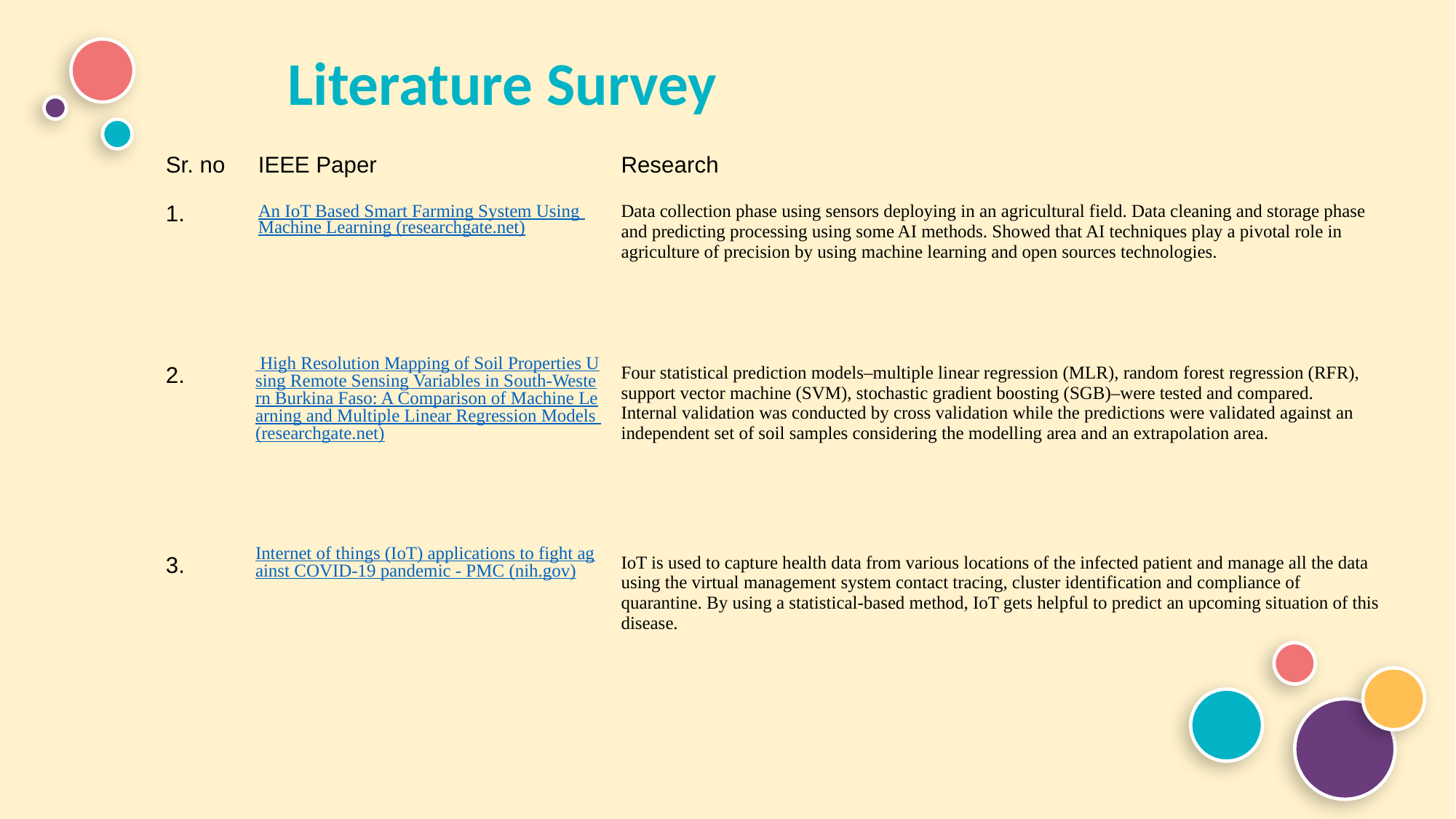

Literature Survey

| Sr. no | IEEE Paper | Research |
| --- | --- | --- |
| 1. | An IoT Based Smart Farming System Using Machine Learning (researchgate.net) | Data collection phase using sensors deploying in an agricultural field. Data cleaning and storage phase and predicting processing using some AI methods. Showed that AI techniques play a pivotal role in agriculture of precision by using machine learning and open sources technologies. |
| 2. | High Resolution Mapping of Soil Properties Using Remote Sensing Variables in South-Western Burkina Faso: A Comparison of Machine Learning and Multiple Linear Regression Models (researchgate.net) | Four statistical prediction models–multiple linear regression (MLR), random forest regression (RFR), support vector machine (SVM), stochastic gradient boosting (SGB)–were tested and compared. Internal validation was conducted by cross validation while the predictions were validated against an independent set of soil samples considering the modelling area and an extrapolation area. |
| 3. | Internet of things (IoT) applications to fight against COVID-19 pandemic - PMC (nih.gov) | IoT is used to capture health data from various locations of the infected patient and manage all the data using the virtual management system contact tracing, cluster identification and compliance of quarantine. By using a statistical-based method, IoT gets helpful to predict an upcoming situation of this disease. |